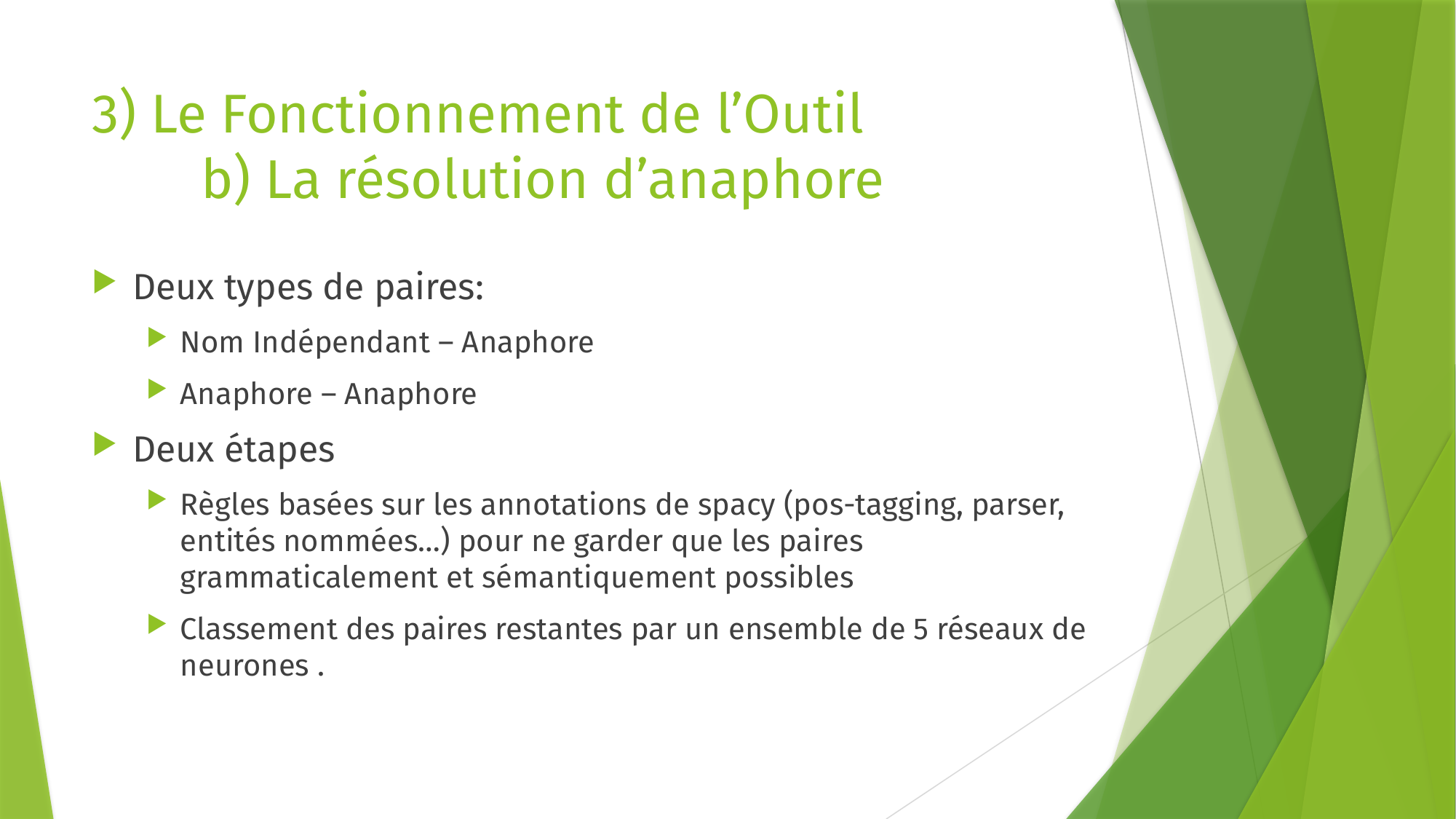

# 3) Le Fonctionnement de l’Outil b) La résolution d’anaphore
Deux types de paires:
Nom Indépendant – Anaphore
Anaphore – Anaphore
Deux étapes
Règles basées sur les annotations de spacy (pos-tagging, parser, entités nommées…) pour ne garder que les paires grammaticalement et sémantiquement possibles
Classement des paires restantes par un ensemble de 5 réseaux de neurones .